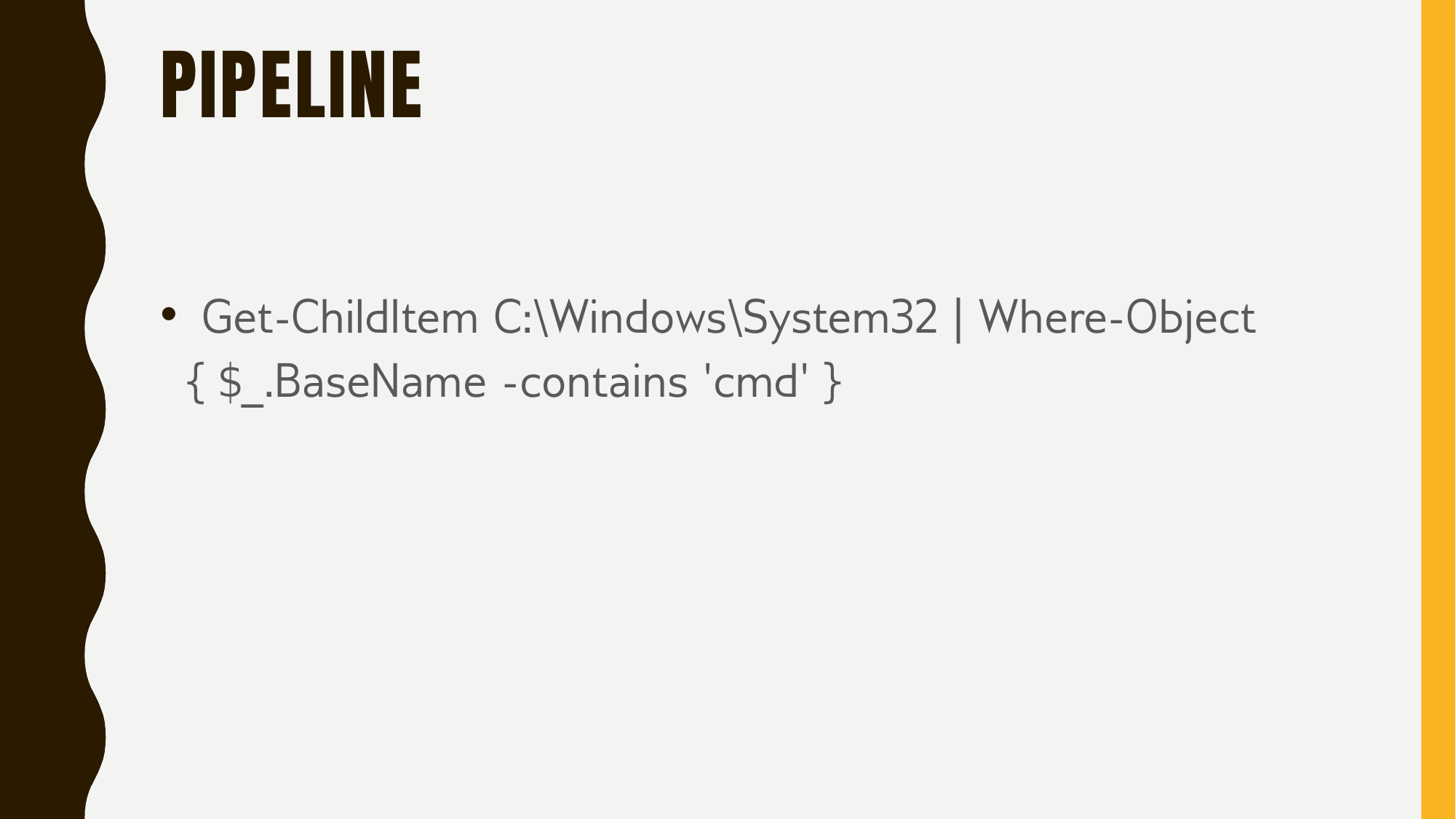

# Pipeline
 Get-ChildItem C:\Windows\System32 | Where-Object { $_.BaseName -contains 'cmd' }